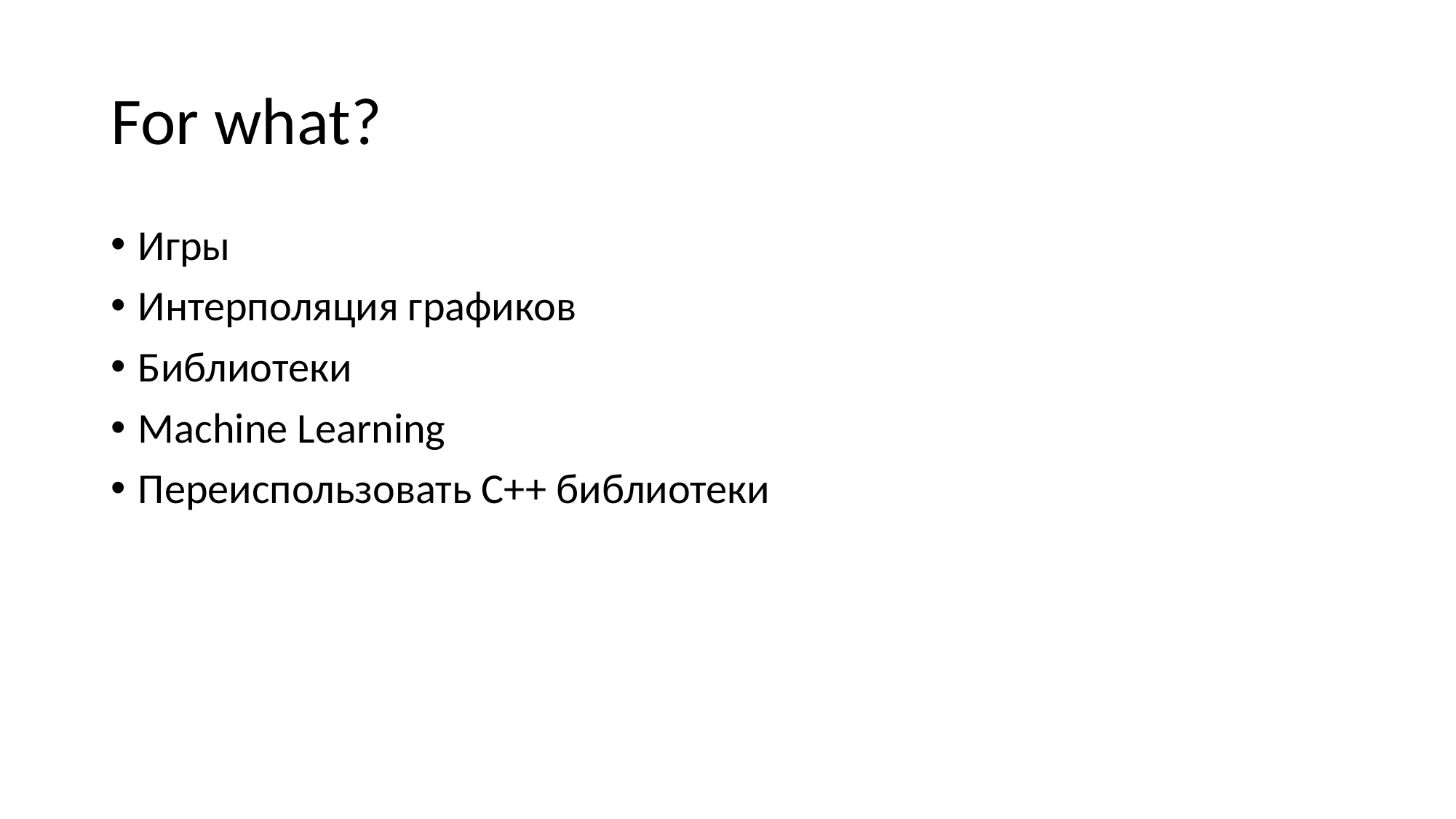

# For what?
Игры
Интерполяция графиков
Библиотеки
Machine Learning
Переиспользовать С++ библиотеки